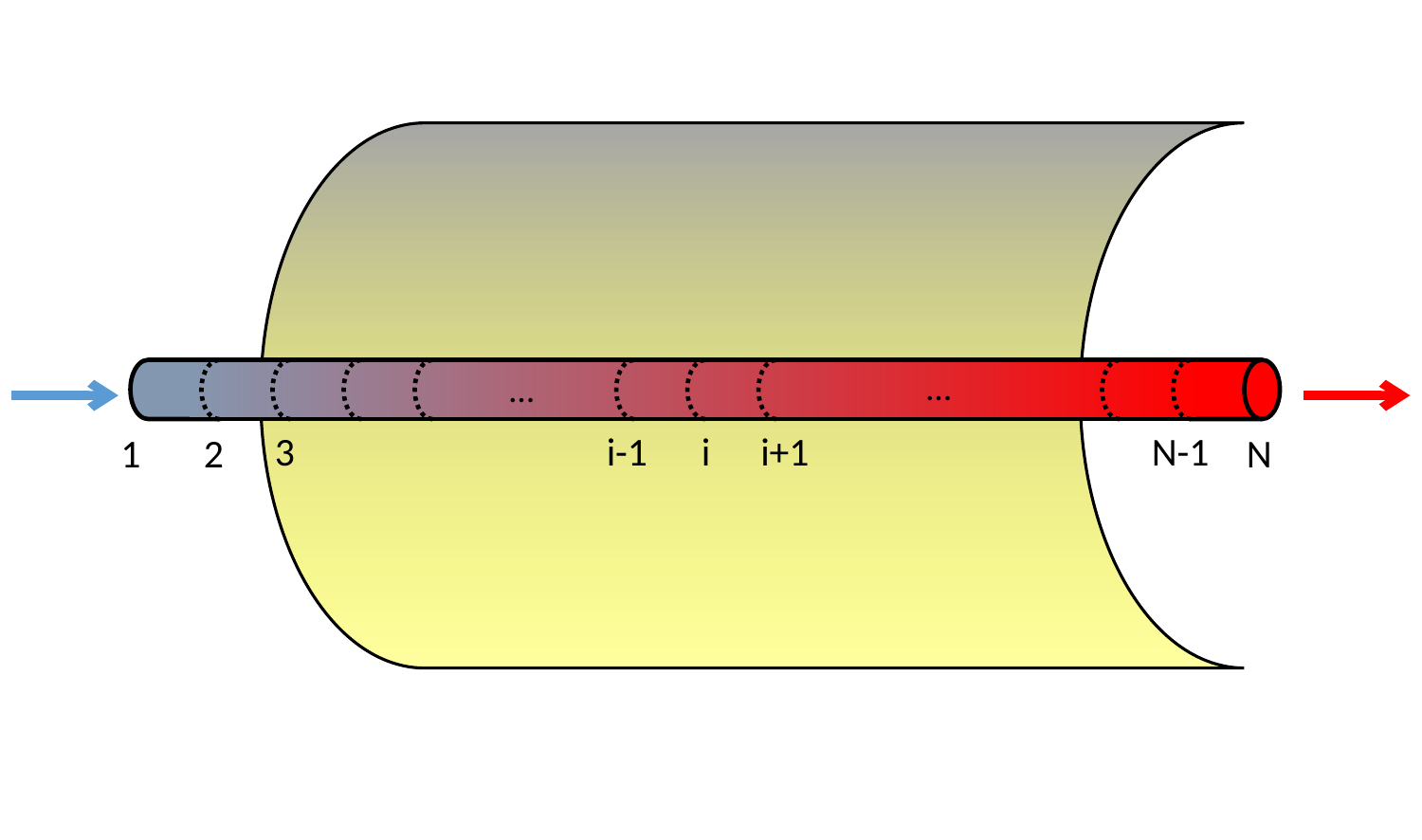

…
…

3
i-1
i
i+1
N-1
1
2
N